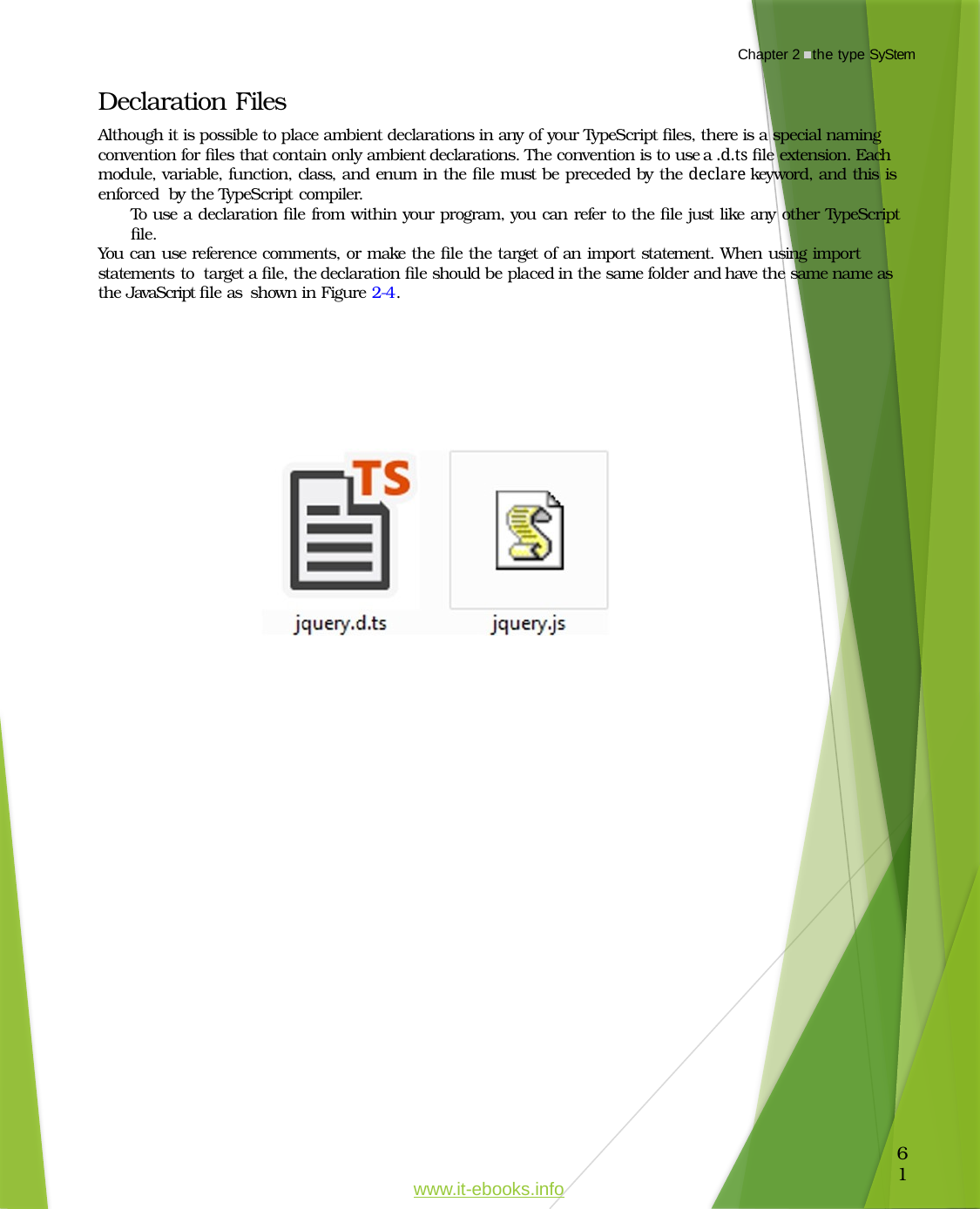

Chapter 2 ■ the type SyStem

Declaration Files
Although it is possible to place ambient declarations in any of your TypeScript files, there is a special naming  convention for files that contain only ambient declarations. The convention is to use a .d.ts file extension. Each  module, variable, function, class, and enum in the file must be preceded by the declare keyword, and this is enforced  by the TypeScript compiler.
To use a declaration file from within your program, you can refer to the file just like any other TypeScript file.
You can use reference comments, or make the file the target of an import statement. When using import statements to  target a file, the declaration file should be placed in the same folder and have the same name as the JavaScript file as  shown in Figure 2-4.

61
www.it-ebooks.info